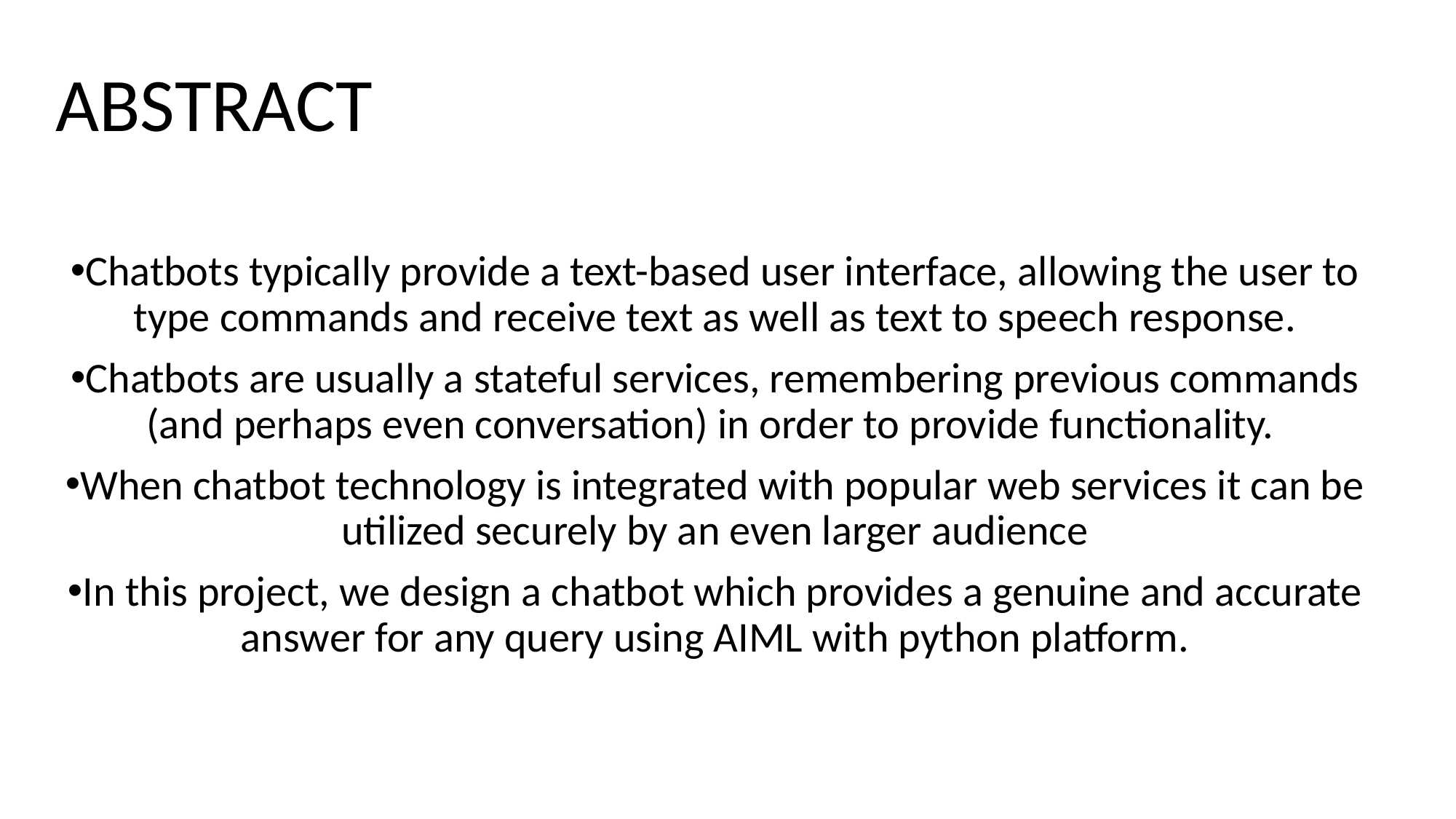

# ABSTRACT
Chatbots typically provide a text-based user interface, allowing the user to type commands and receive text as well as text to speech response.
Chatbots are usually a stateful services, remembering previous commands (and perhaps even conversation) in order to provide functionality.
When chatbot technology is integrated with popular web services it can be utilized securely by an even larger audience
In this project, we design a chatbot which provides a genuine and accurate answer for any query using AIML with python platform.